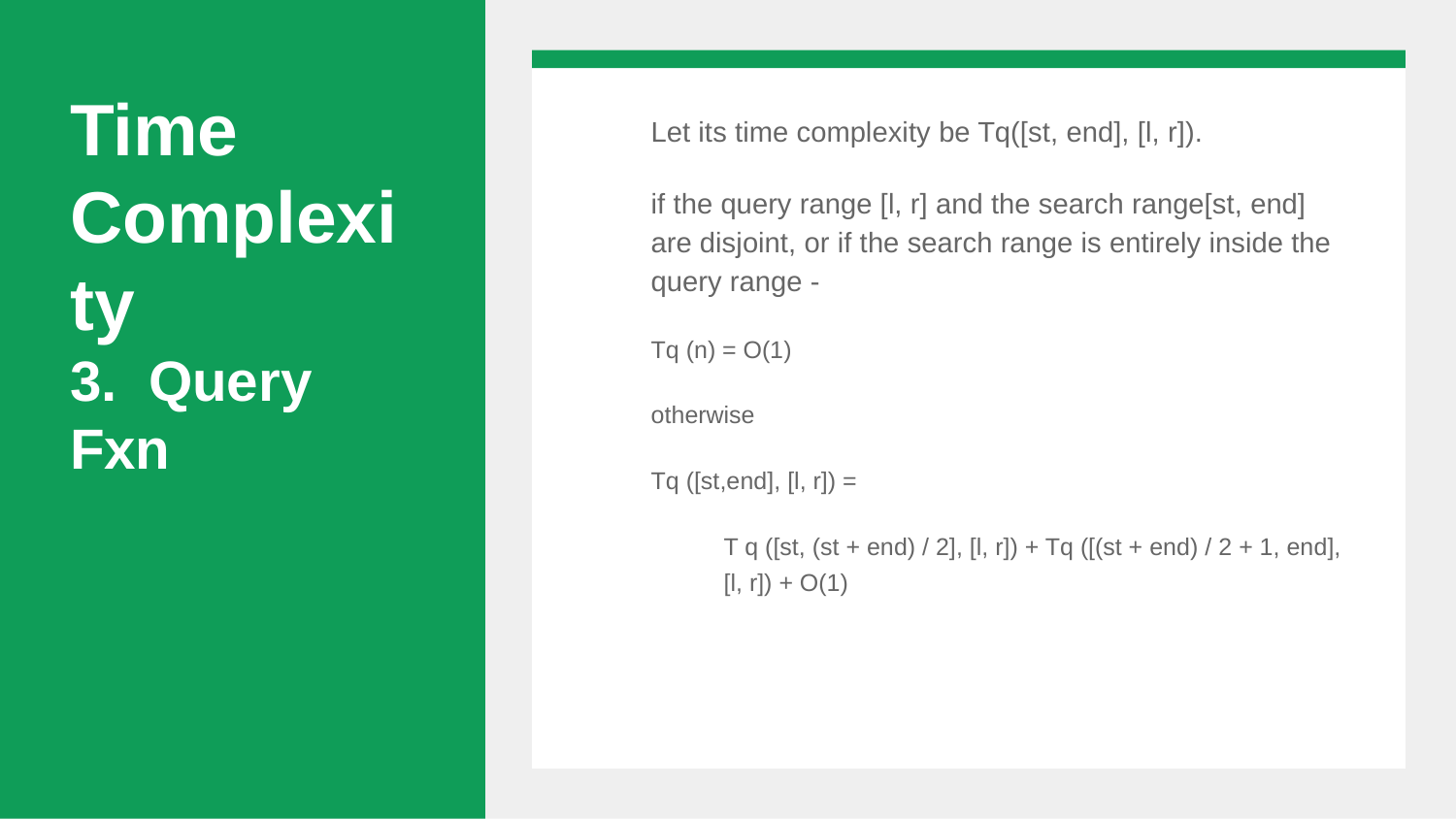

# Time Complexity
3.  Query Fxn

Let its time complexity be Tq([st, end], [l, r]).
if the query range [l, r] and the search range[st, end] are disjoint, or if the search range is entirely inside the query range -
Tq (n) = O(1)
otherwise
Tq ([st,end], [l, r]) =
T q ([st, (st + end) / 2], [l, r]) + Tq ([(st + end) / 2 + 1, end], [l, r]) + O(1)